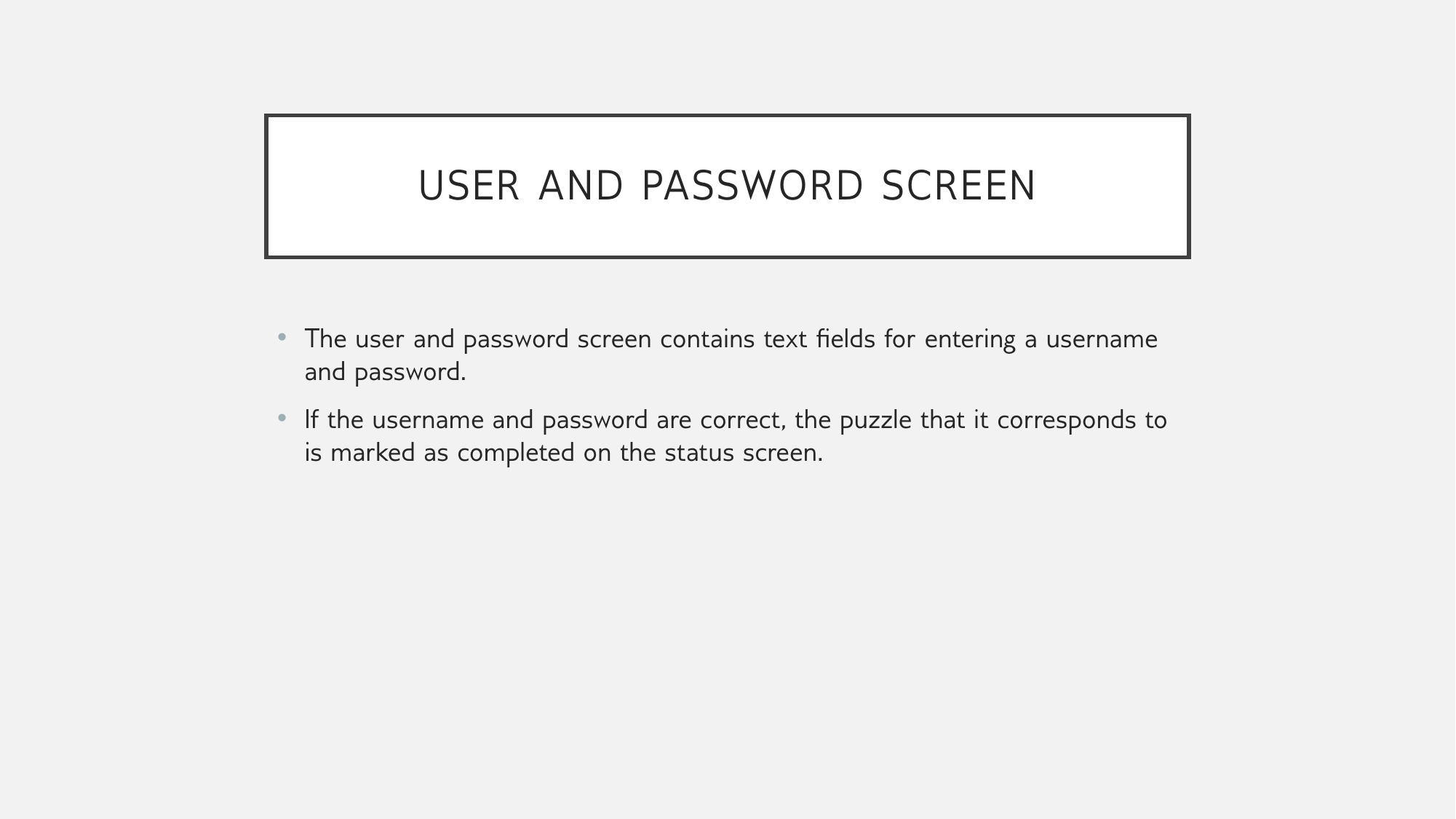

# User and password screen
The user and password screen contains text fields for entering a username and password.
If the username and password are correct, the puzzle that it corresponds to is marked as completed on the status screen.